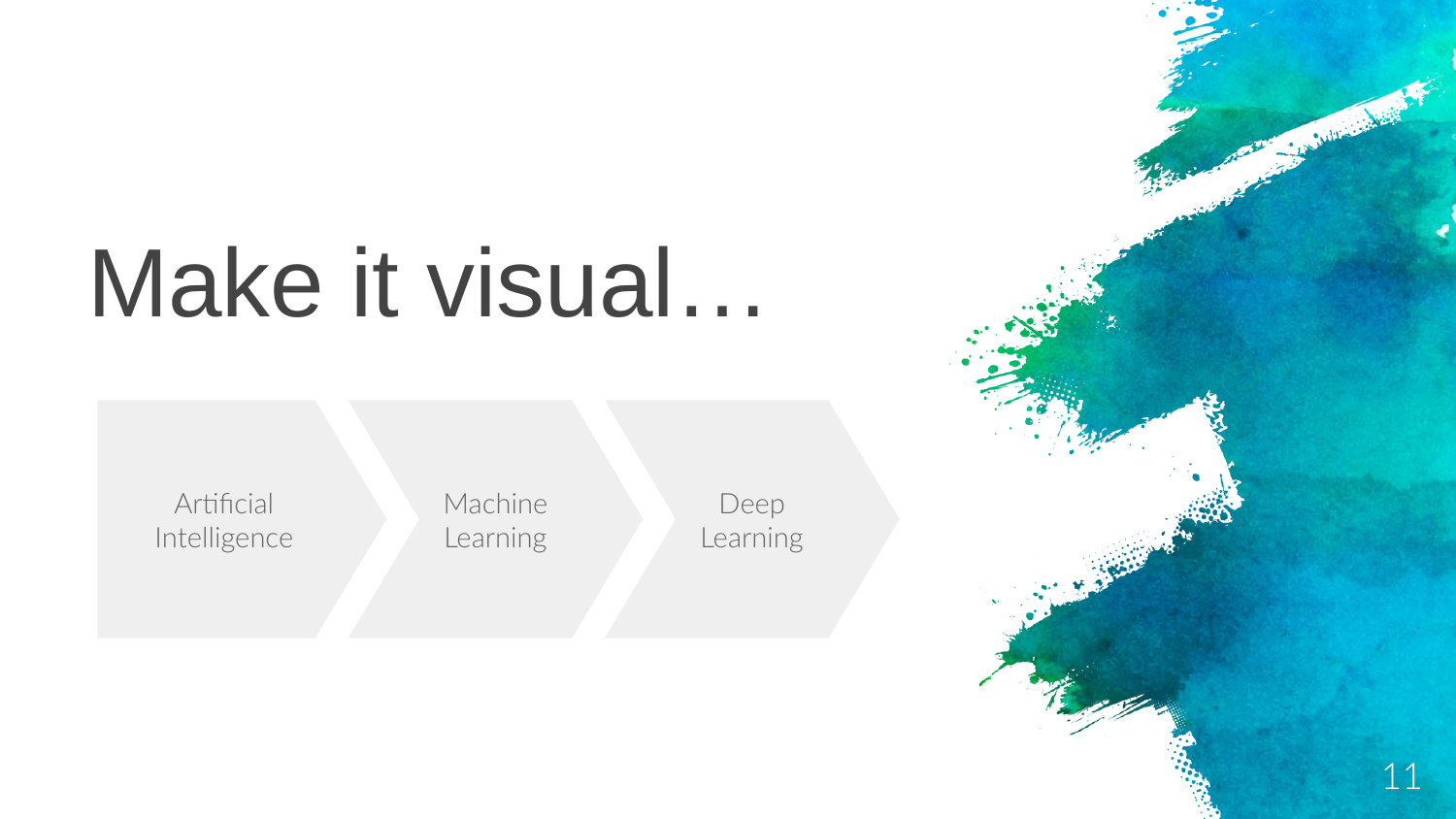

# Make it visual…
Artificial Intelligence
Machine Learning
Deep Learning
11